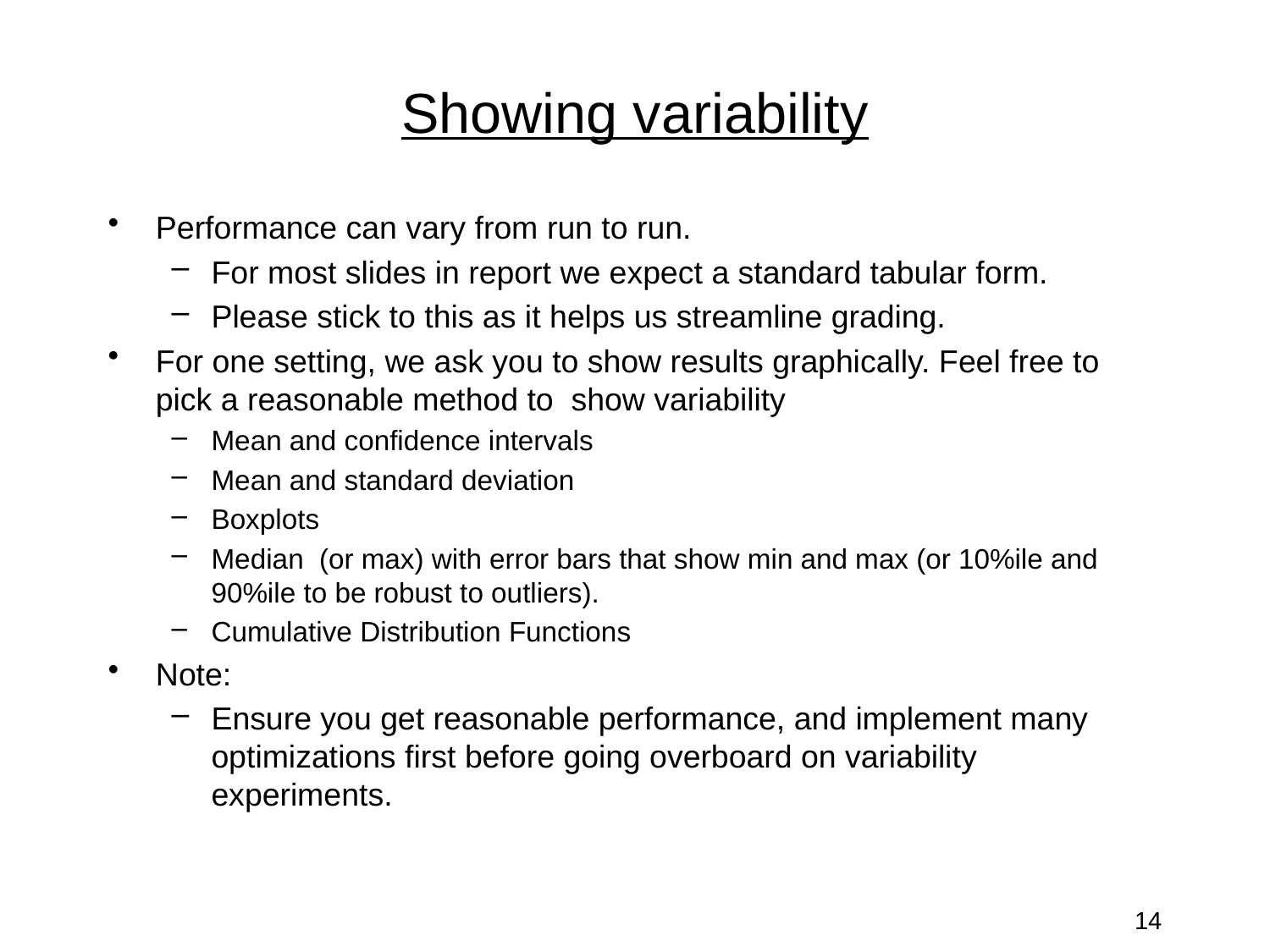

# Showing variability
Performance can vary from run to run.
For most slides in report we expect a standard tabular form.
Please stick to this as it helps us streamline grading.
For one setting, we ask you to show results graphically. Feel free to pick a reasonable method to  show variability
Mean and confidence intervals
Mean and standard deviation
Boxplots
Median  (or max) with error bars that show min and max (or 10%ile and 90%ile to be robust to outliers).
Cumulative Distribution Functions
Note:
Ensure you get reasonable performance, and implement many optimizations first before going overboard on variability experiments.
14